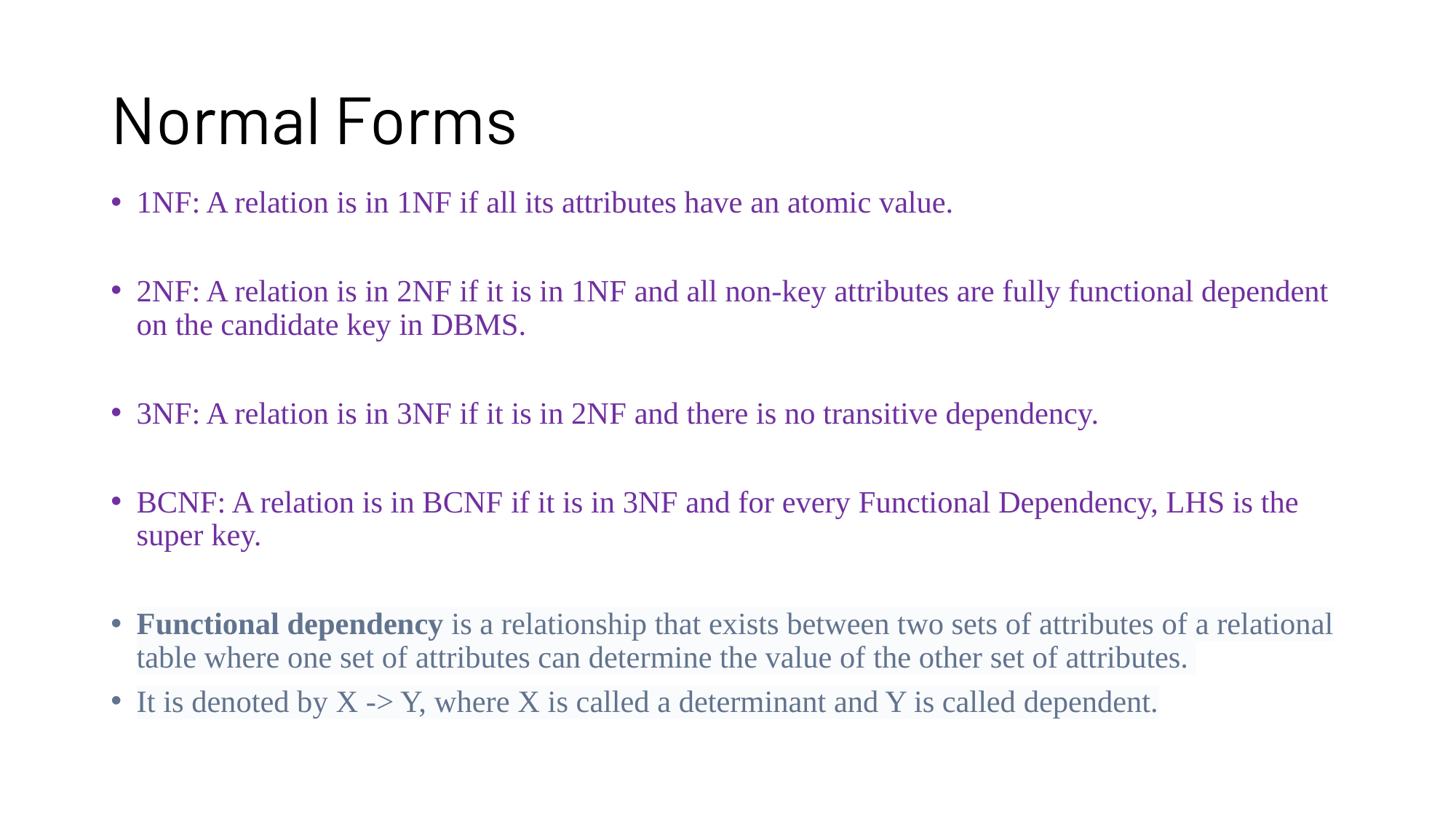

# Normal Forms
1NF: A relation is in 1NF if all its attributes have an atomic value.

2NF: A relation is in 2NF if it is in 1NF and all non-key attributes are fully functional dependent on the candidate key in DBMS.

3NF: A relation is in 3NF if it is in 2NF and there is no transitive dependency.

BCNF: A relation is in BCNF if it is in 3NF and for every Functional Dependency, LHS is the super key.

Functional dependency is a relationship that exists between two sets of attributes of a relational table where one set of attributes can determine the value of the other set of attributes.
It is denoted by X -> Y, where X is called a determinant and Y is called dependent.